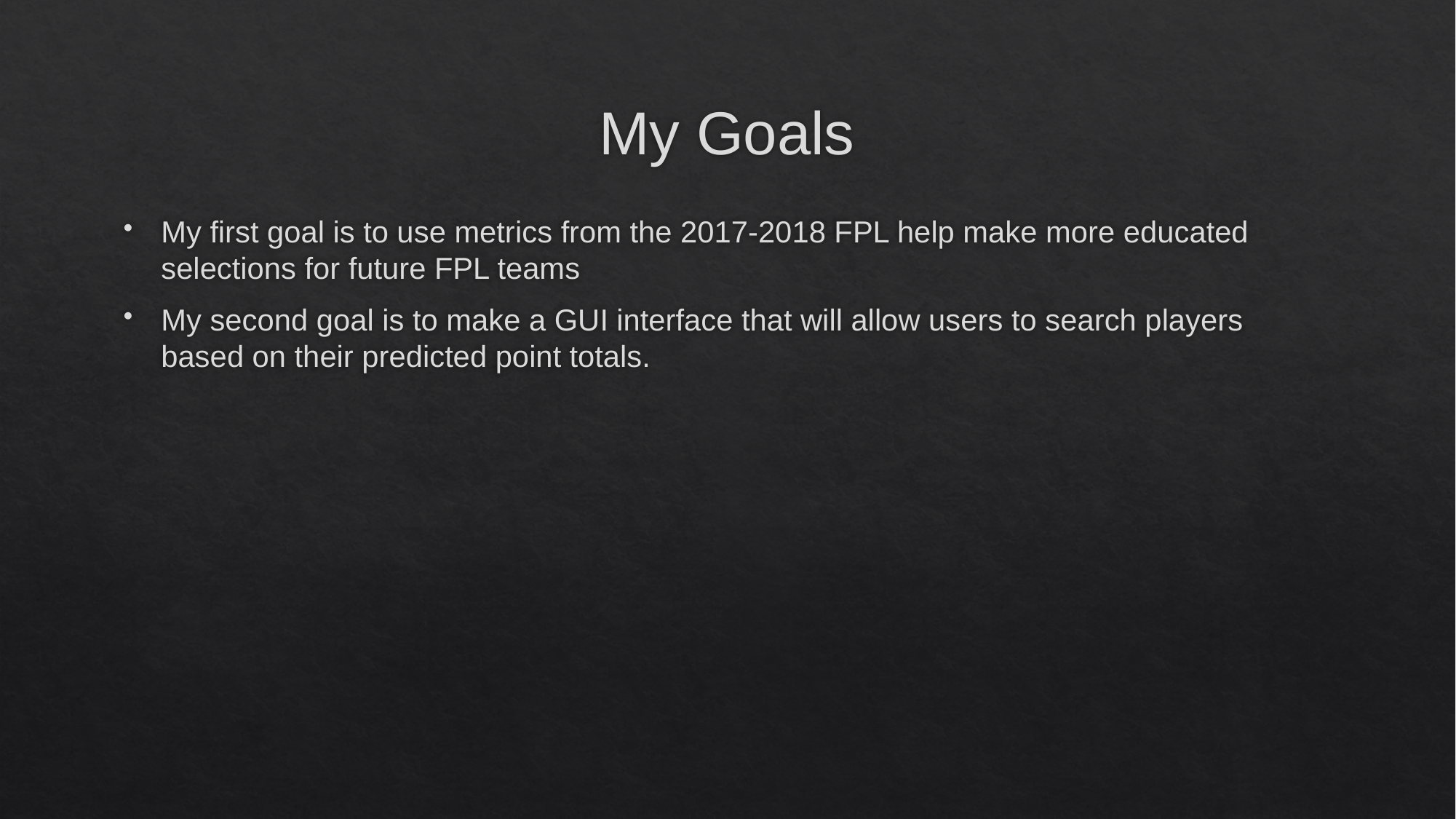

# My Goals
My first goal is to use metrics from the 2017-2018 FPL help make more educated selections for future FPL teams
My second goal is to make a GUI interface that will allow users to search players based on their predicted point totals.